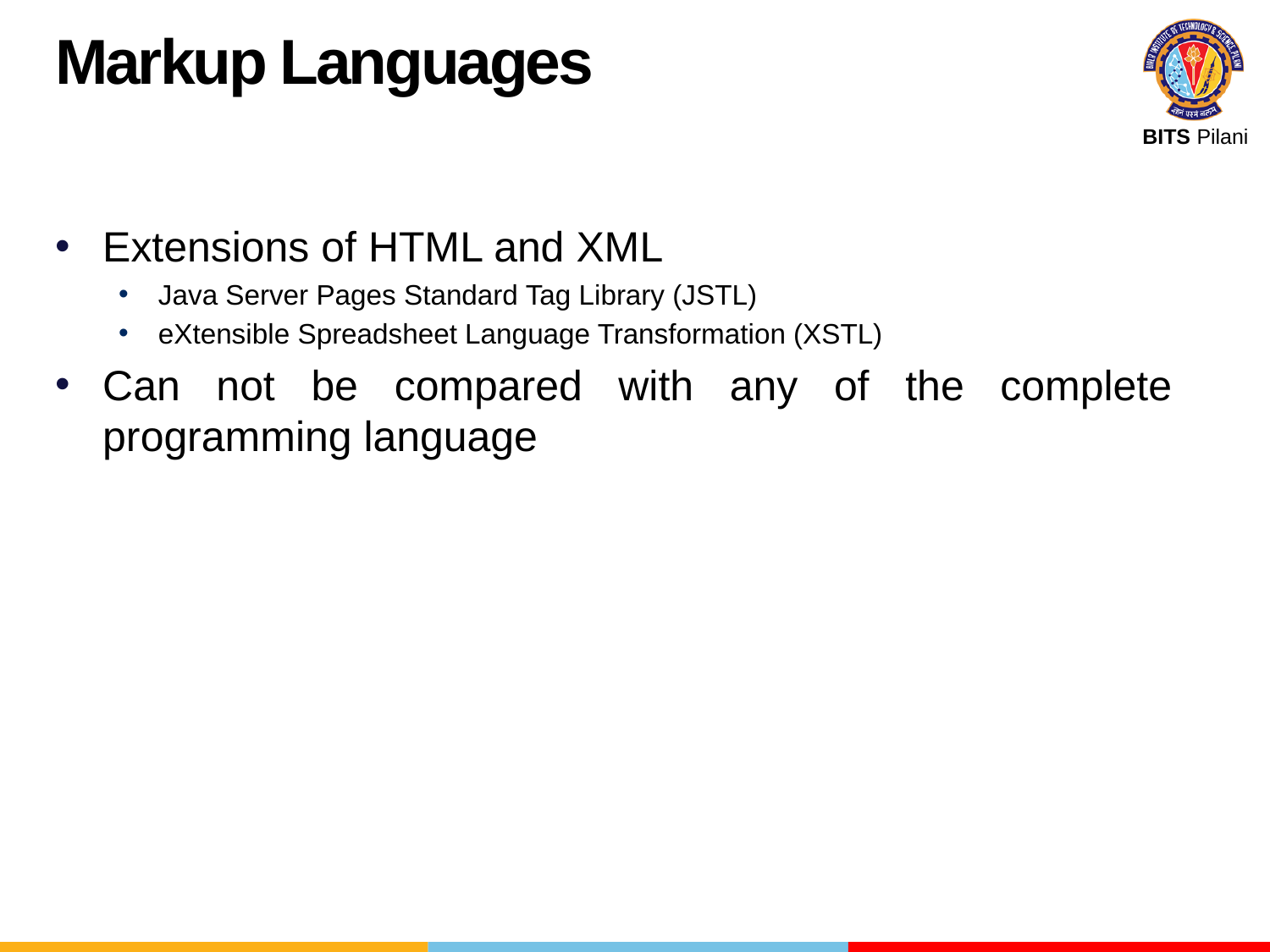

Markup Languages
Extensions of HTML and XML
Java Server Pages Standard Tag Library (JSTL)
eXtensible Spreadsheet Language Transformation (XSTL)
Can not be compared with any of the complete programming language